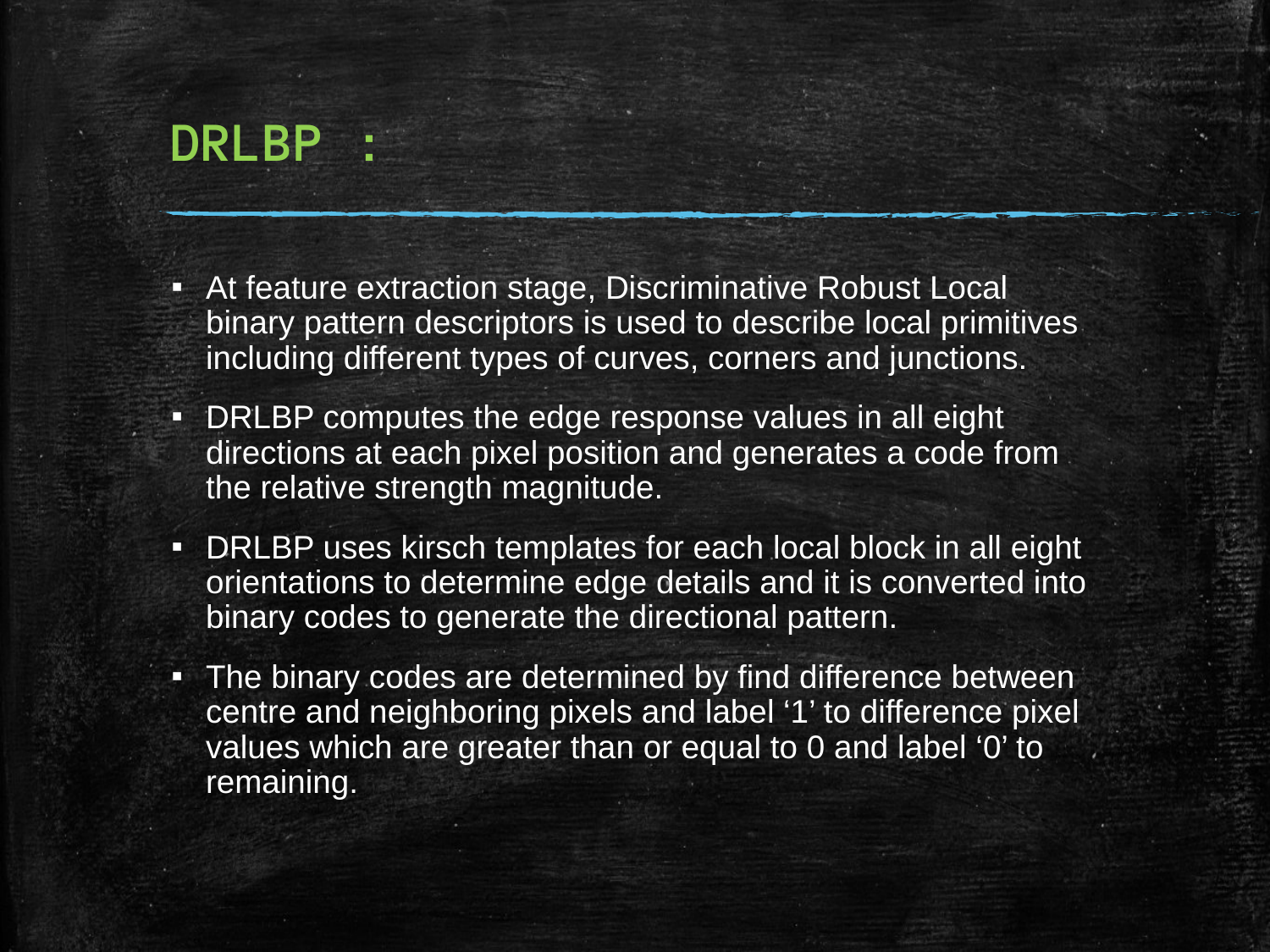

# DRLBP :
At feature extraction stage, Discriminative Robust Local binary pattern descriptors is used to describe local primitives including different types of curves, corners and junctions.
DRLBP computes the edge response values in all eight directions at each pixel position and generates a code from the relative strength magnitude.
DRLBP uses kirsch templates for each local block in all eight orientations to determine edge details and it is converted into binary codes to generate the directional pattern.
The binary codes are determined by find difference between centre and neighboring pixels and label ‘1’ to difference pixel values which are greater than or equal to 0 and label ‘0’ to remaining.